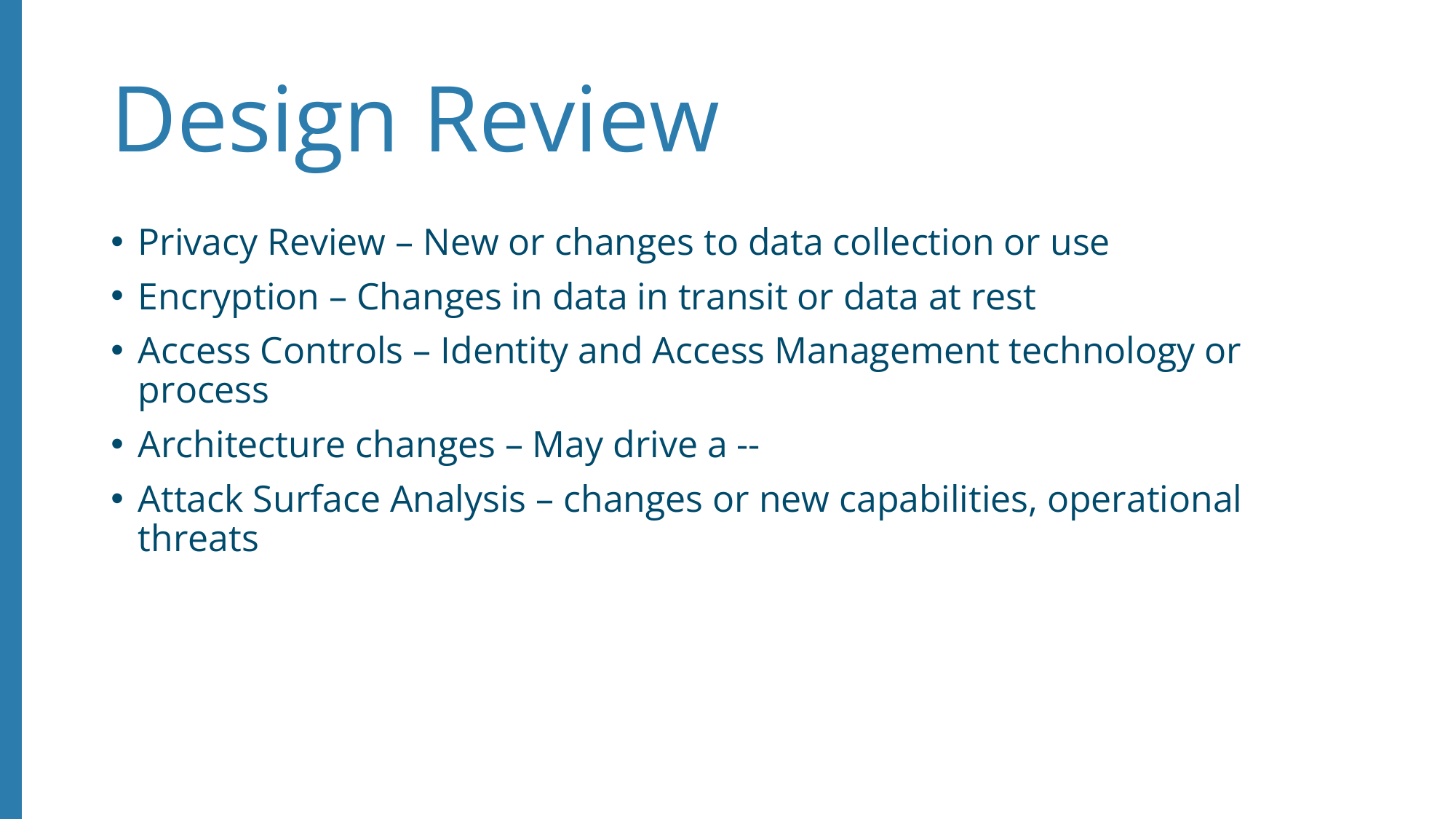

# Design Review
Privacy Review – New or changes to data collection or use
Encryption – Changes in data in transit or data at rest
Access Controls – Identity and Access Management technology or process
Architecture changes – May drive a --
Attack Surface Analysis – changes or new capabilities, operational threats